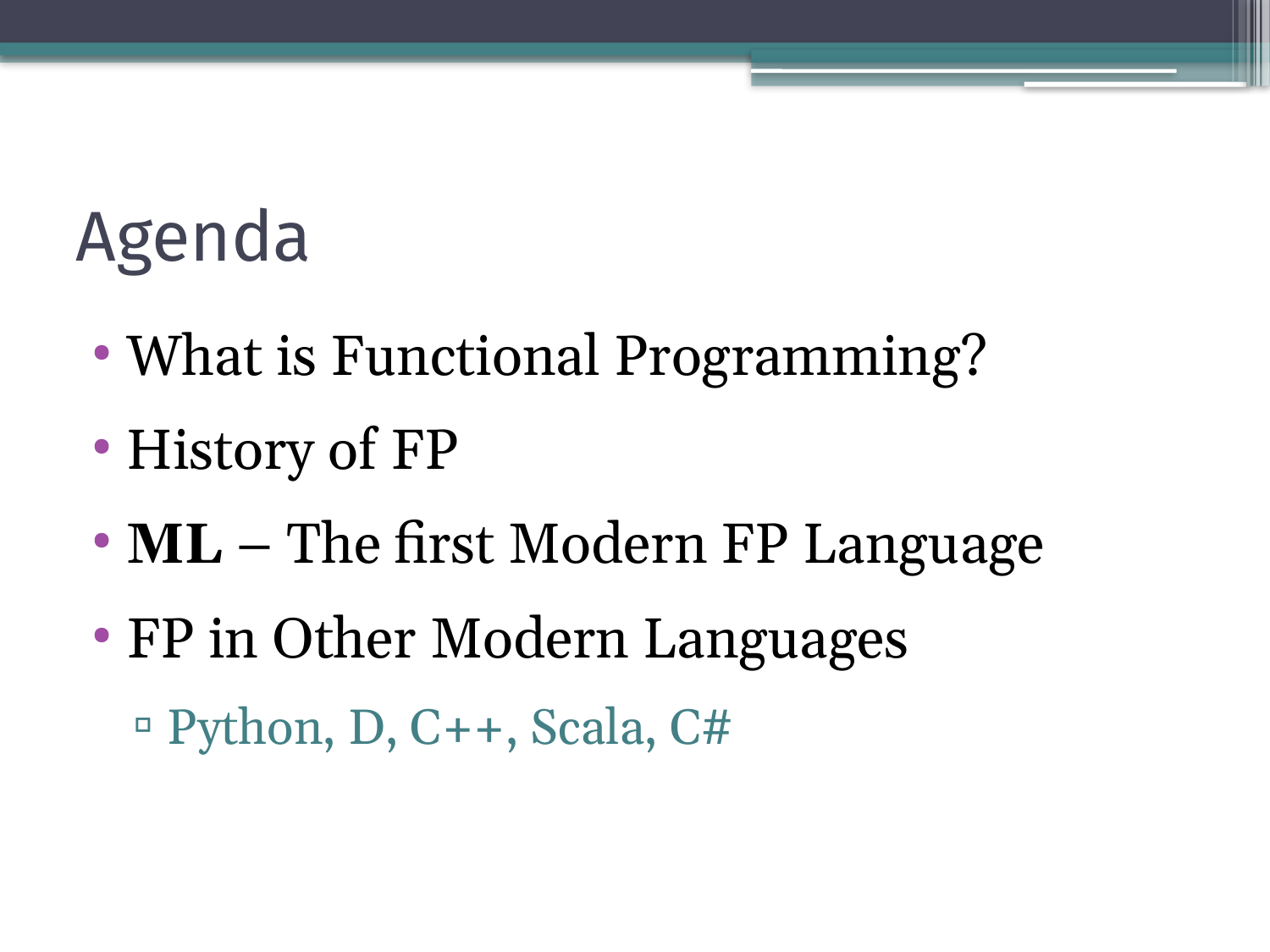

# Agenda
What is Functional Programming?
History of FP
ML – The first Modern FP Language
FP in Other Modern Languages
Python, D, C++, Scala, C#